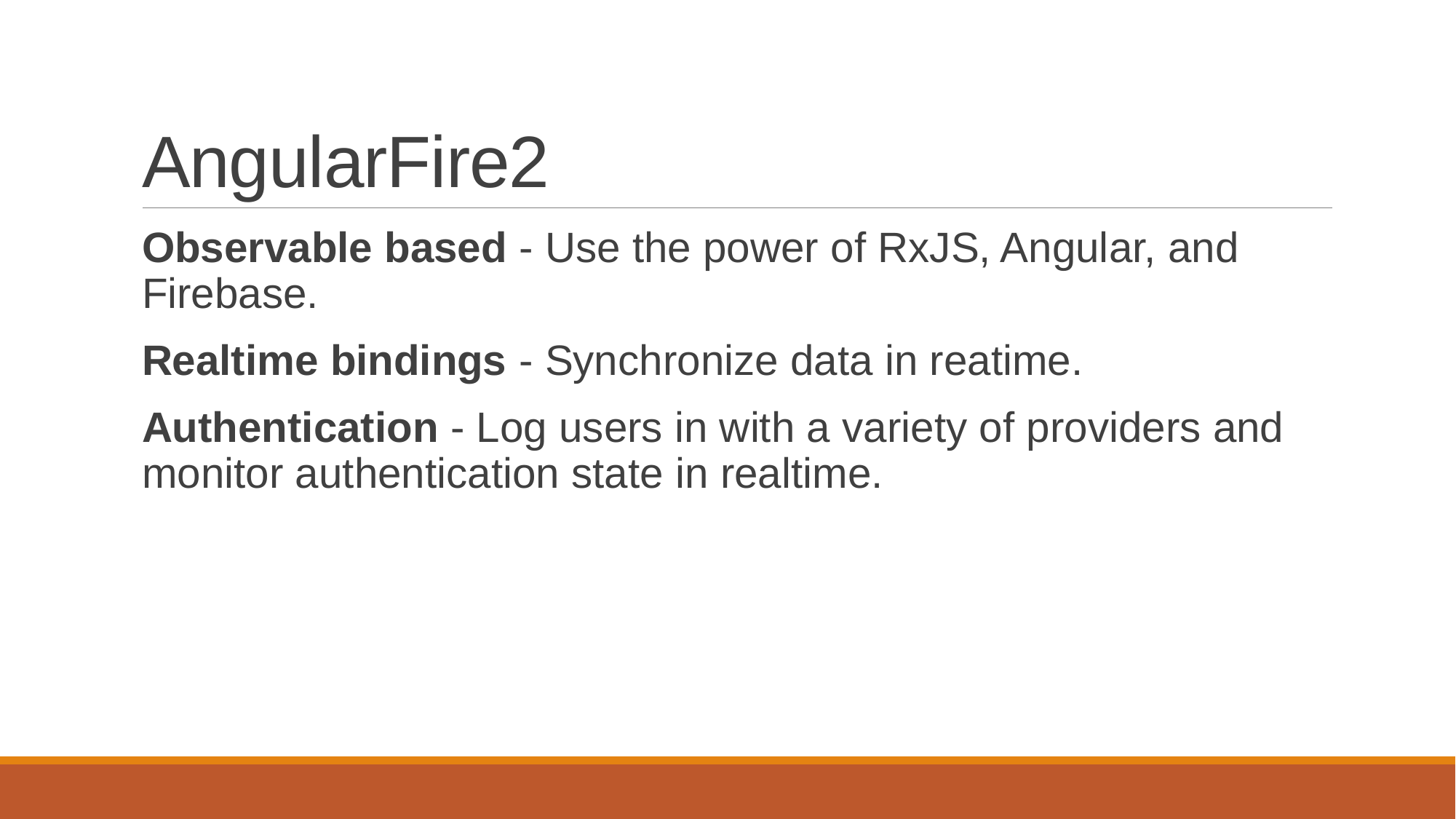

# AngularFire2
Observable based - Use the power of RxJS, Angular, and Firebase.
Realtime bindings - Synchronize data in reatime.
Authentication - Log users in with a variety of providers and monitor authentication state in realtime.